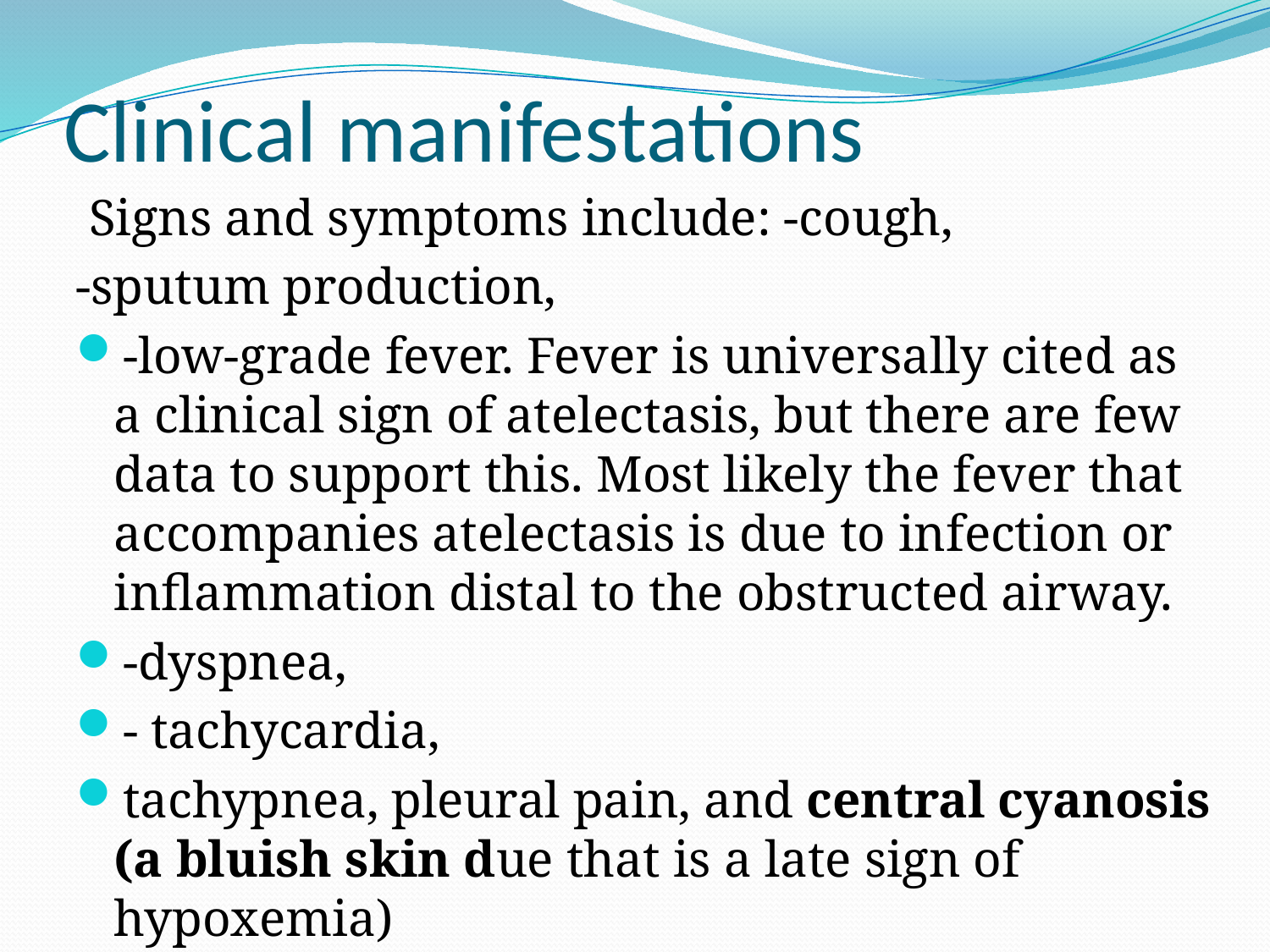

# Clinical manifestations
 Signs and symptoms include: -cough,
-sputum production,
-low-grade fever. Fever is universally cited as a clinical sign of atelectasis, but there are few data to support this. Most likely the fever that accompanies atelectasis is due to infection or inflammation distal to the obstructed airway.
-dyspnea,
- tachycardia,
tachypnea, pleural pain, and central cyanosis (a bluish skin due that is a late sign of hypoxemia)
Later , signs of pulmonary infection.